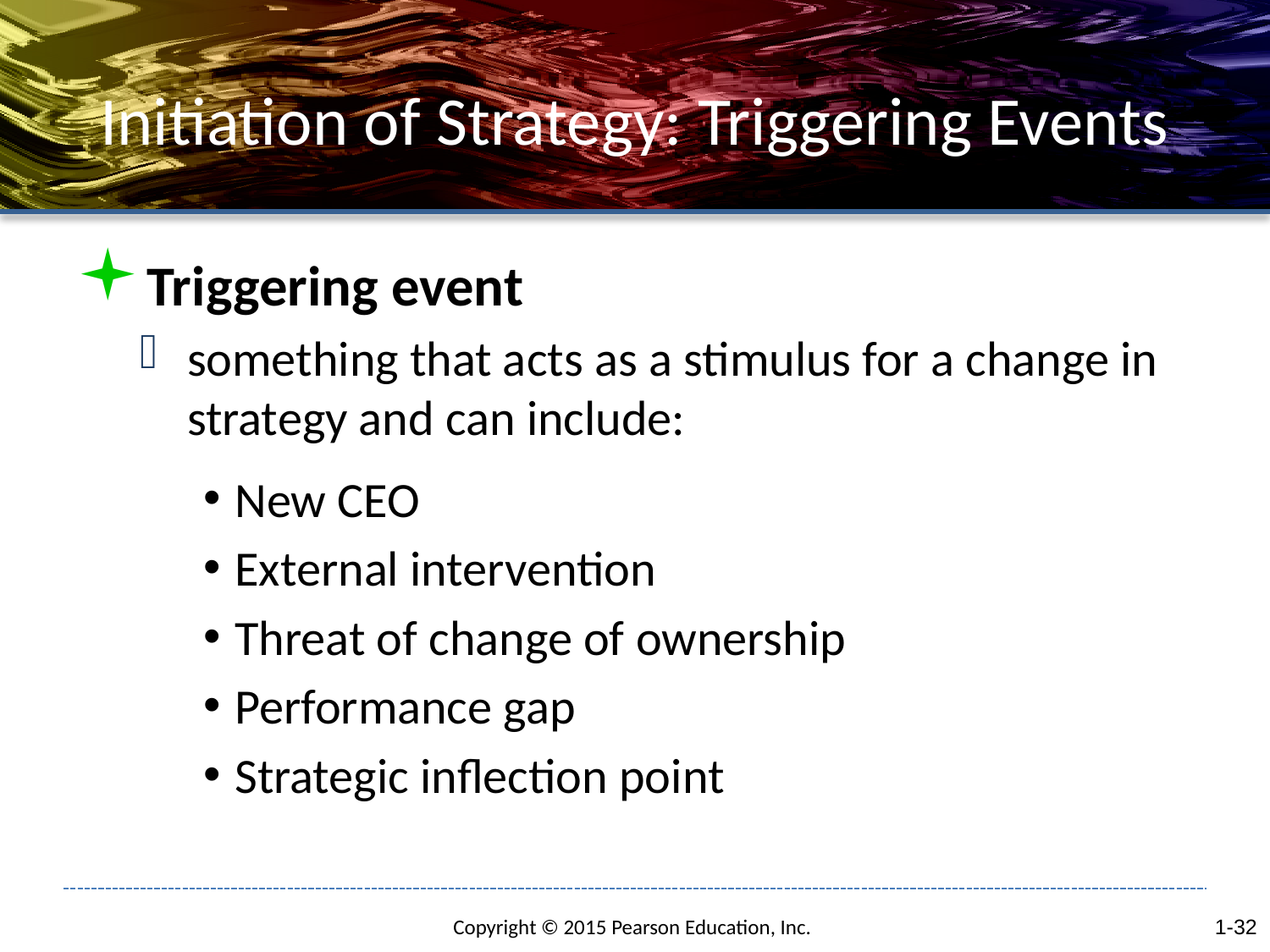

# Initiation of Strategy: Triggering Events
Triggering event
something that acts as a stimulus for a change in strategy and can include:

New CEO
External intervention
Threat of change of ownership
Performance gap
Strategic inflection point

1-32
Copyright © 2015 Pearson Education, Inc.